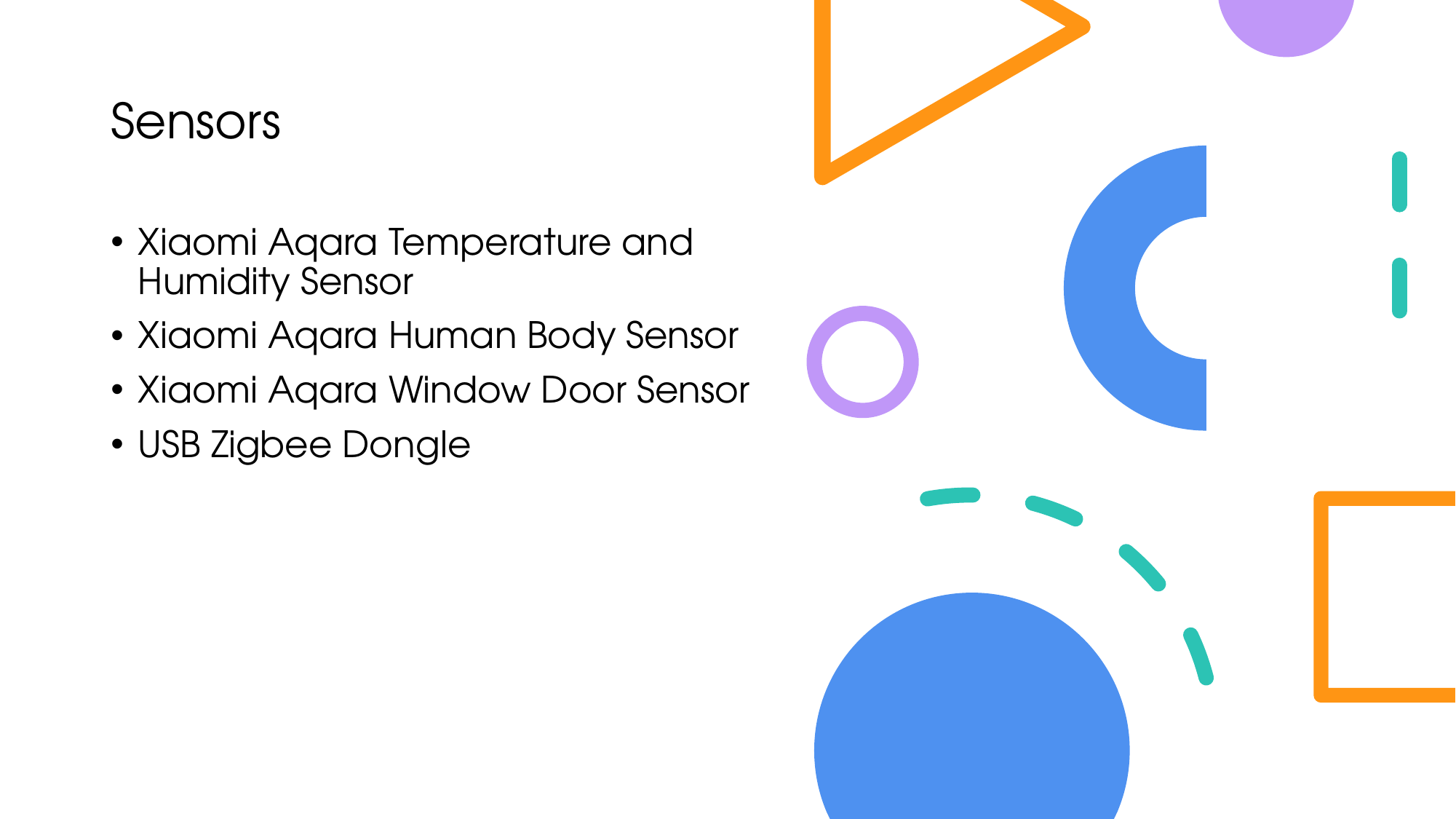

# Sensors

Xiaomi Aqara Temperature and Humidity Sensor
Xiaomi Aqara Human Body Sensor
Xiaomi Aqara Window Door Sensor
USB Zigbee Dongle